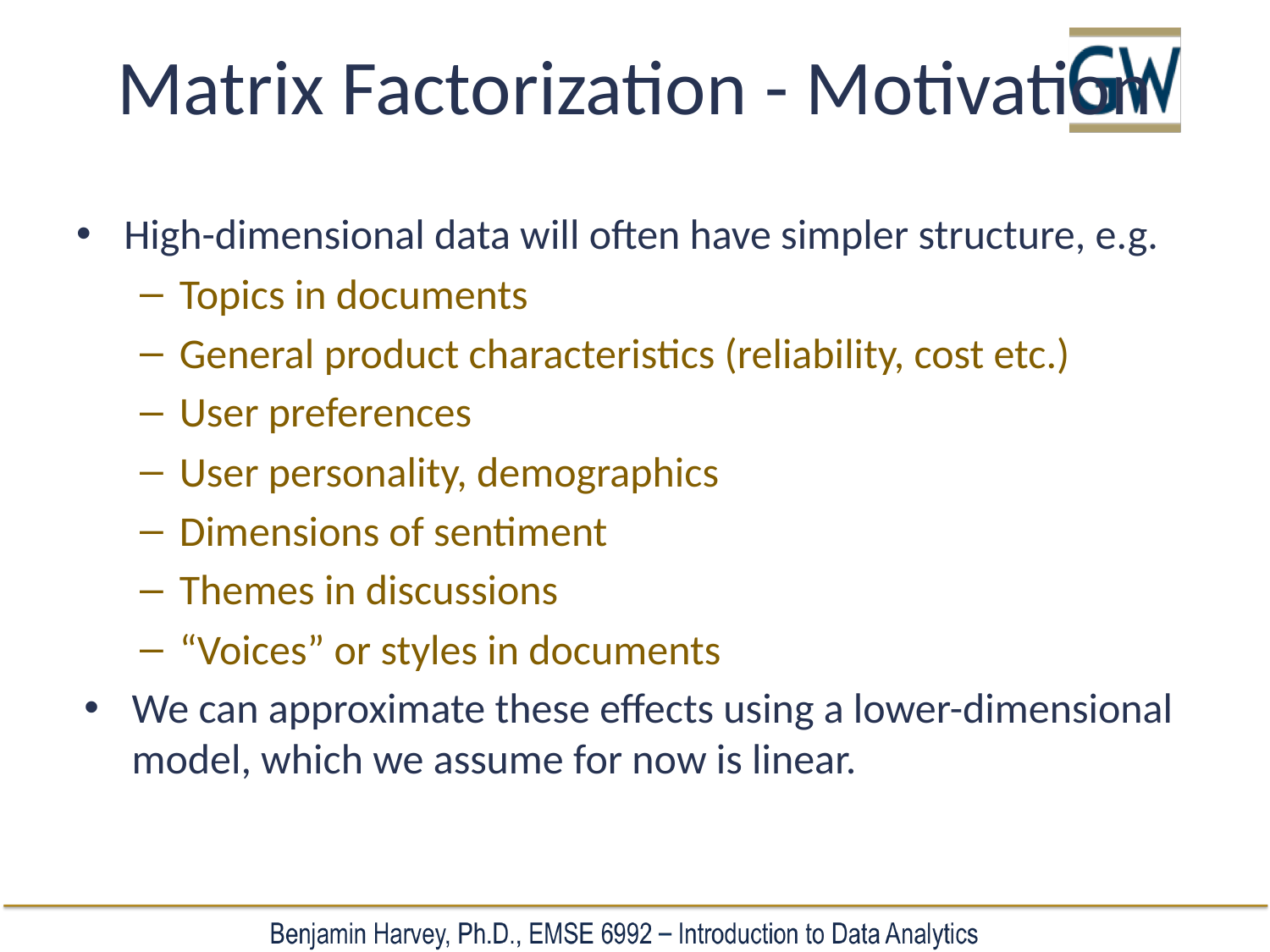

# Matrix Factorization - Motivation
High-dimensional data will often have simpler structure, e.g.
Topics in documents
General product characteristics (reliability, cost etc.)
User preferences
User personality, demographics
Dimensions of sentiment
Themes in discussions
“Voices” or styles in documents
We can approximate these effects using a lower-dimensional model, which we assume for now is linear.